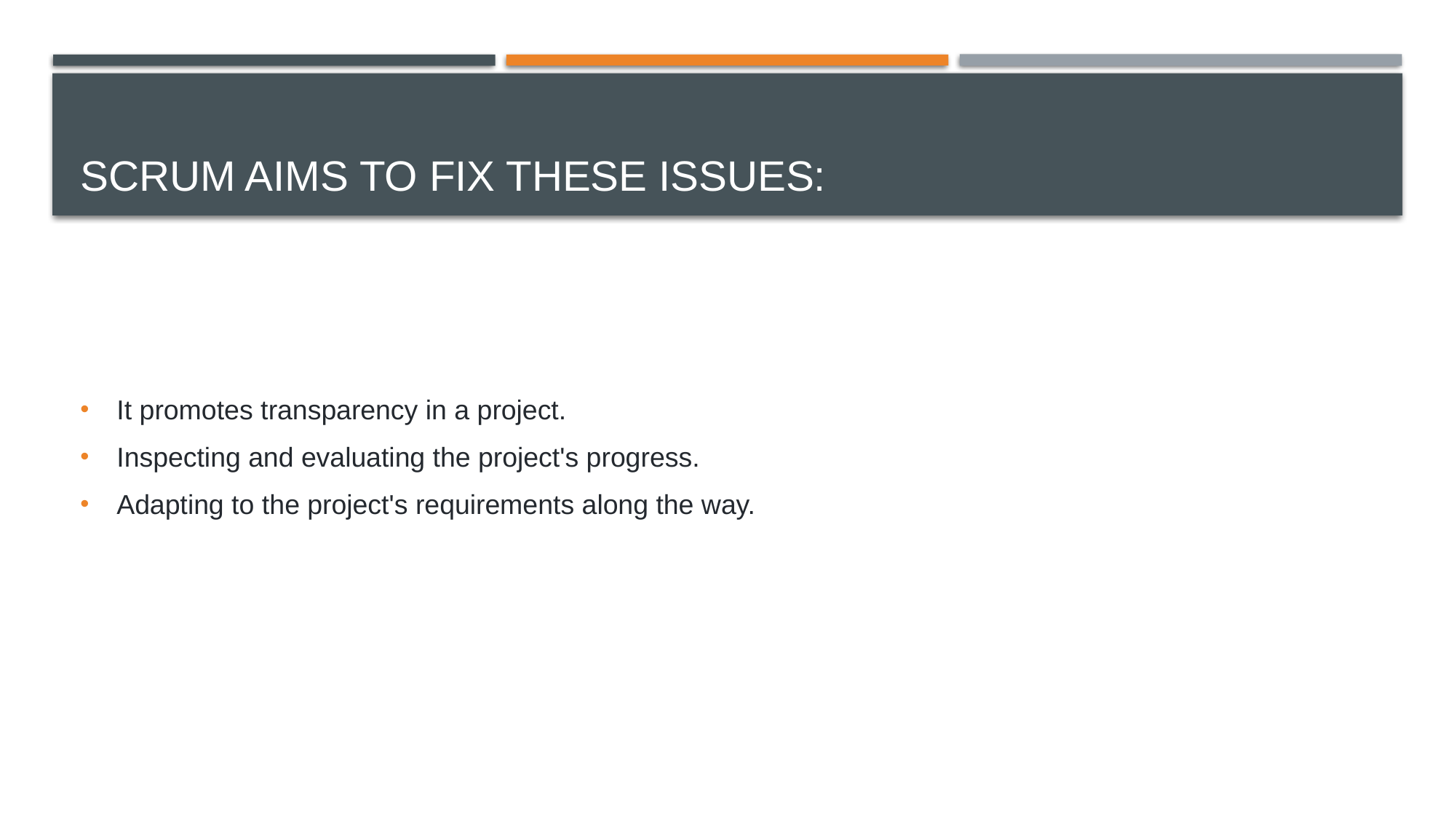

# Scrum aims to fix these issues:
It promotes transparency in a project.
Inspecting and evaluating the project's progress.
Adapting to the project's requirements along the way.